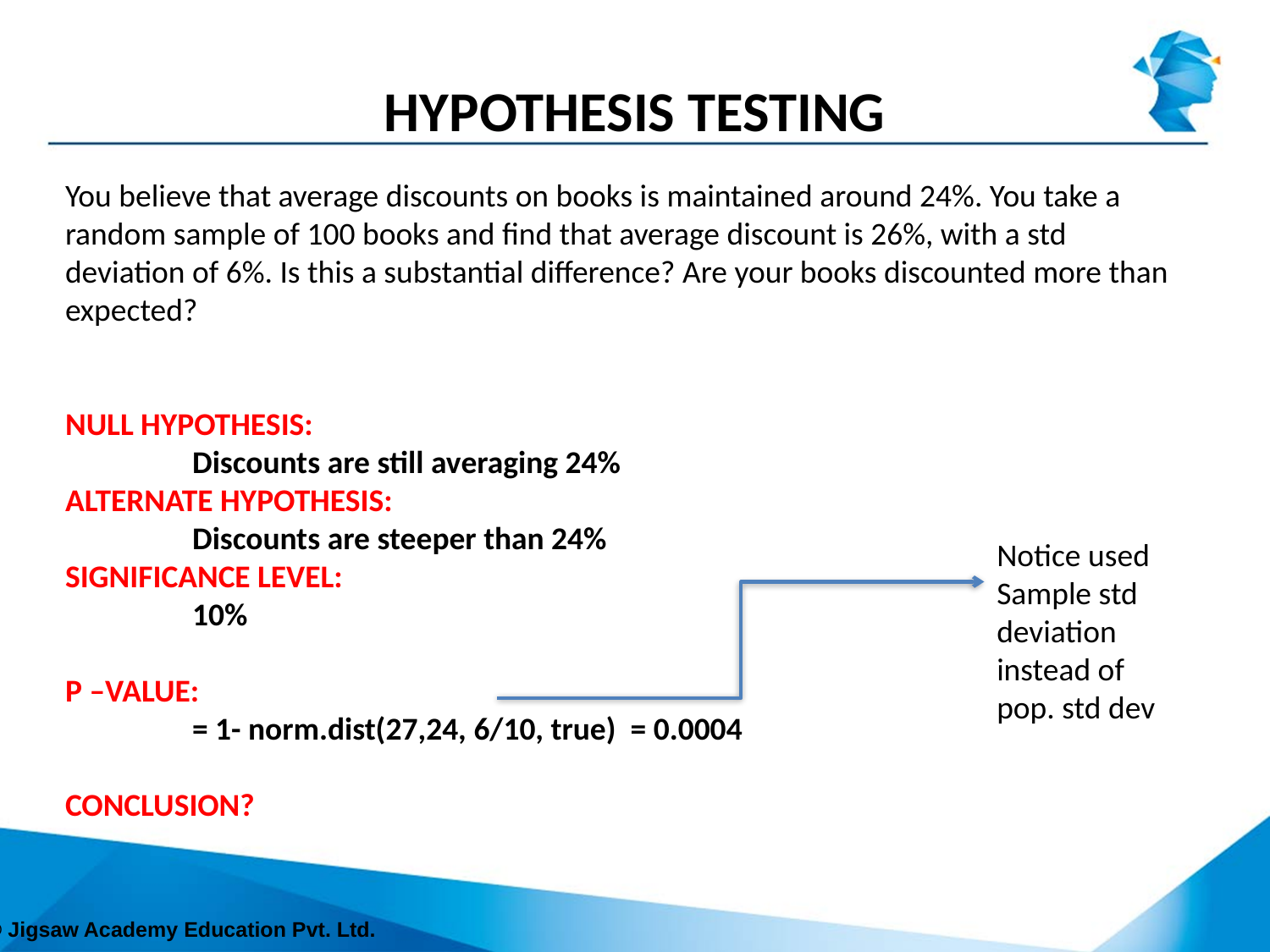

# Hypothesis testing
You believe that average discounts on books is maintained around 24%. You take a random sample of 100 books and find that average discount is 26%, with a std deviation of 6%. Is this a substantial difference? Are your books discounted more than expected?

NULL HYPOTHESIS:
	Discounts are still averaging 24%
ALTERNATE HYPOTHESIS:
	Discounts are steeper than 24%
SIGNIFICANCE LEVEL:
	10%

P –VALUE:
	= 1- norm.dist(27,24, 6/10, true)  = 0.0004

CONCLUSION?
Notice used Sample std deviation instead of pop. std dev